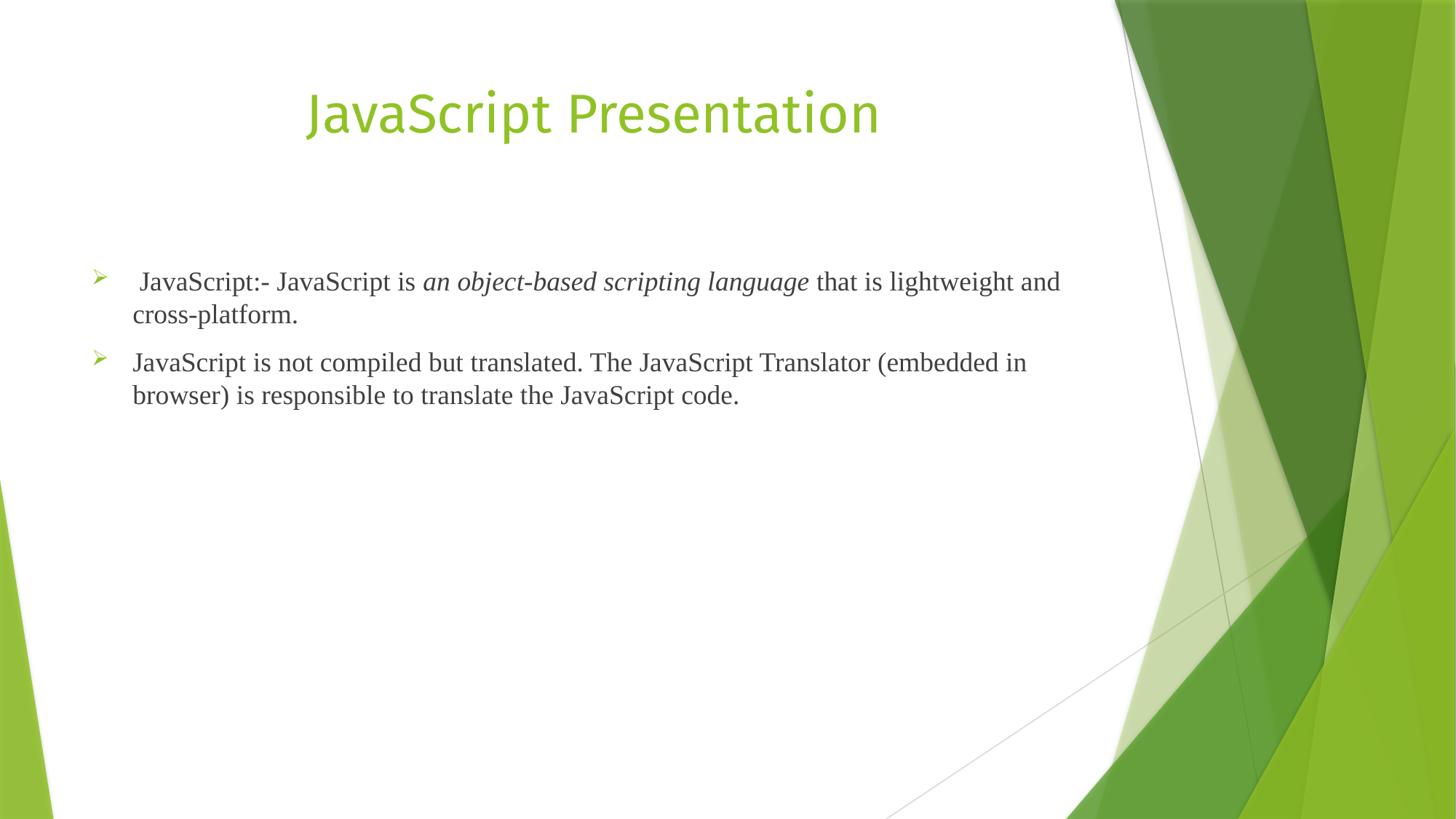

# JavaScript Presentation
 JavaScript:- JavaScript is an object-based scripting language that is lightweight and cross-platform.
JavaScript is not compiled but translated. The JavaScript Translator (embedded in browser) is responsible to translate the JavaScript code.